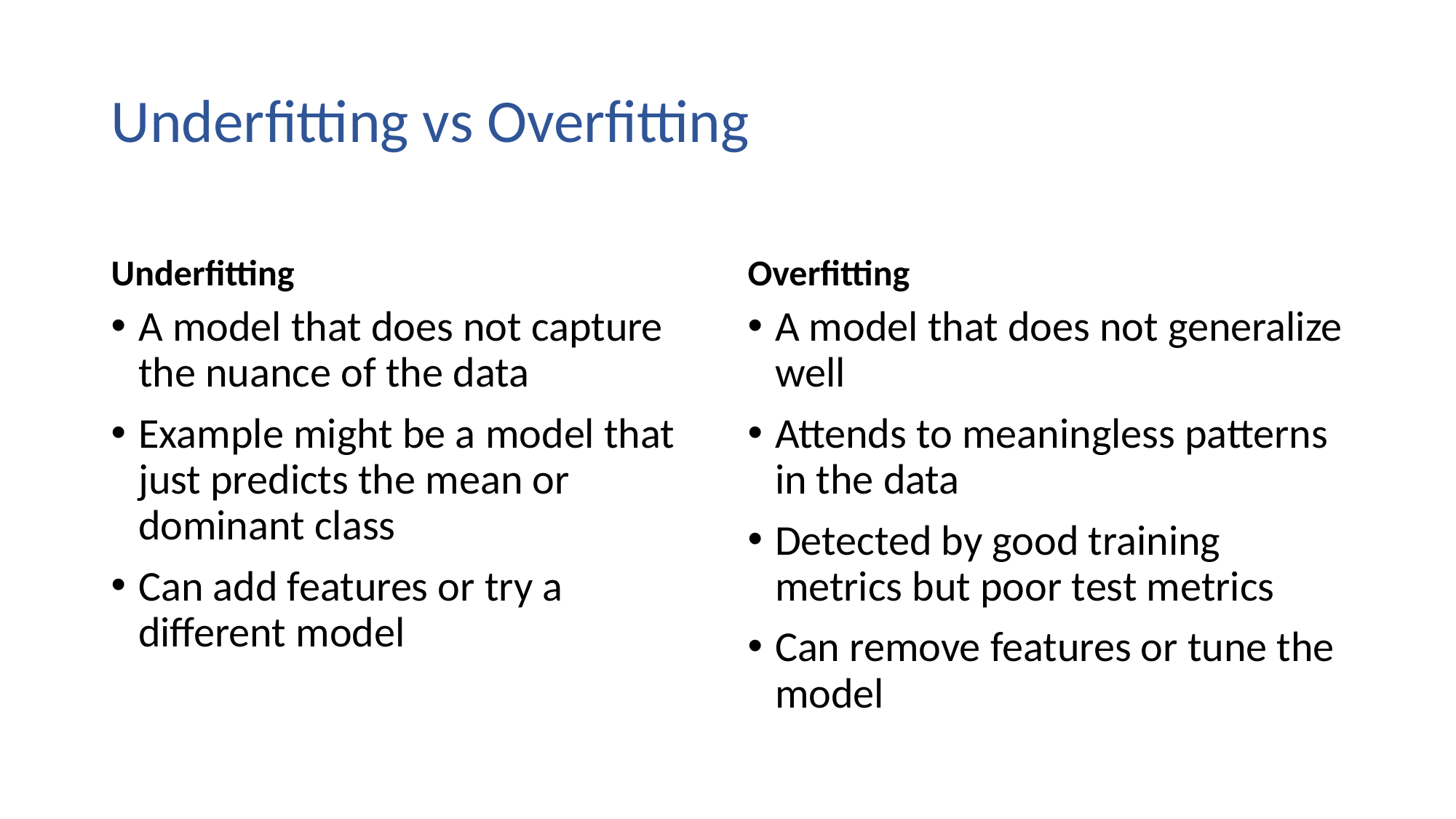

# Underfitting vs Overfitting
Underfitting
Overfitting
A model that does not capture the nuance of the data
Example might be a model that just predicts the mean or dominant class
Can add features or try a different model
A model that does not generalize well
Attends to meaningless patterns in the data
Detected by good training metrics but poor test metrics
Can remove features or tune the model